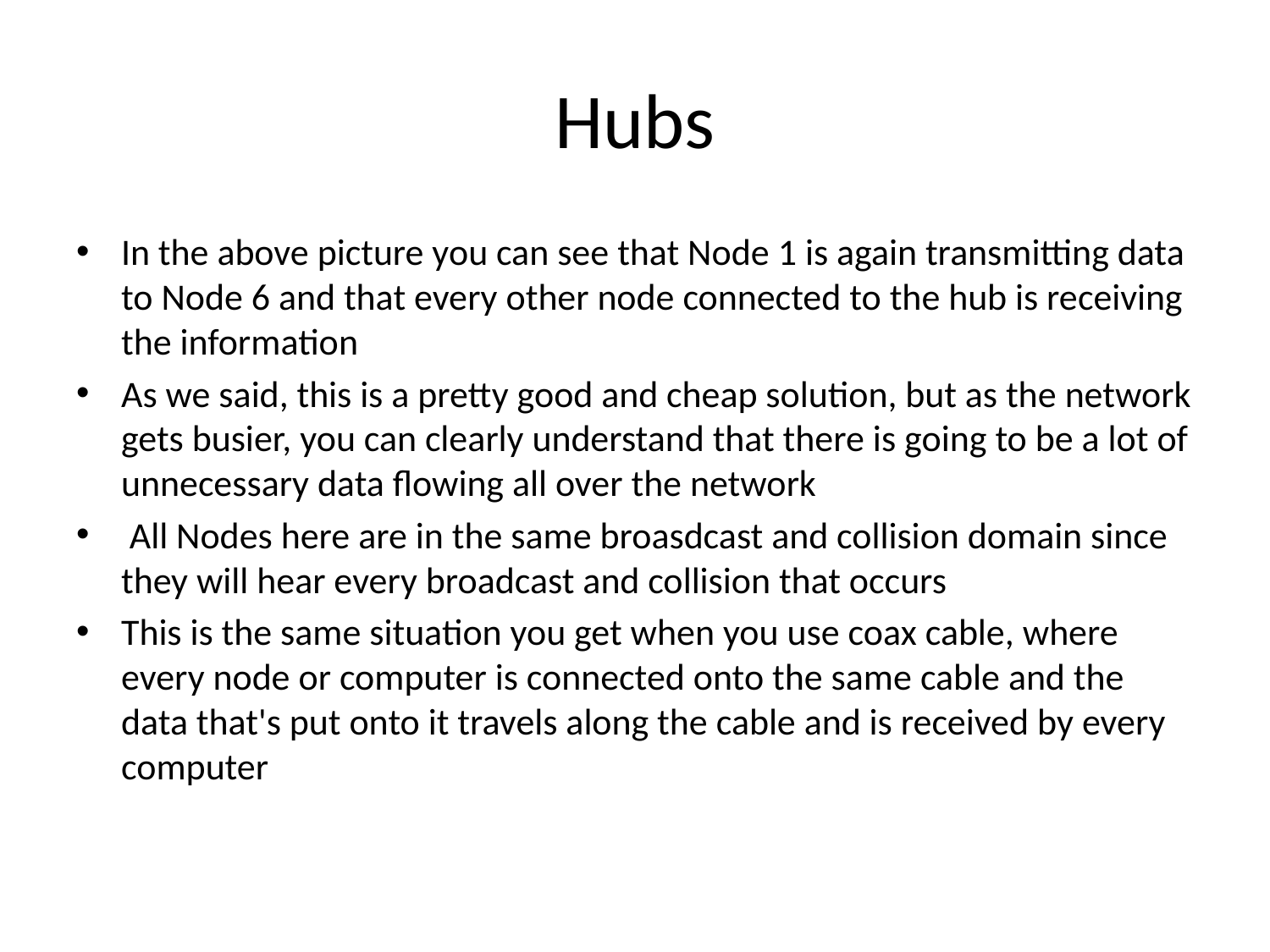

# Hubs
In the above picture you can see that Node 1 is again transmitting data to Node 6 and that every other node connected to the hub is receiving the information
As we said, this is a pretty good and cheap solution, but as the network gets busier, you can clearly understand that there is going to be a lot of unnecessary data flowing all over the network
 All Nodes here are in the same broasdcast and collision domain since they will hear every broadcast and collision that occurs
This is the same situation you get when you use coax cable, where every node or computer is connected onto the same cable and the data that's put onto it travels along the cable and is received by every computer